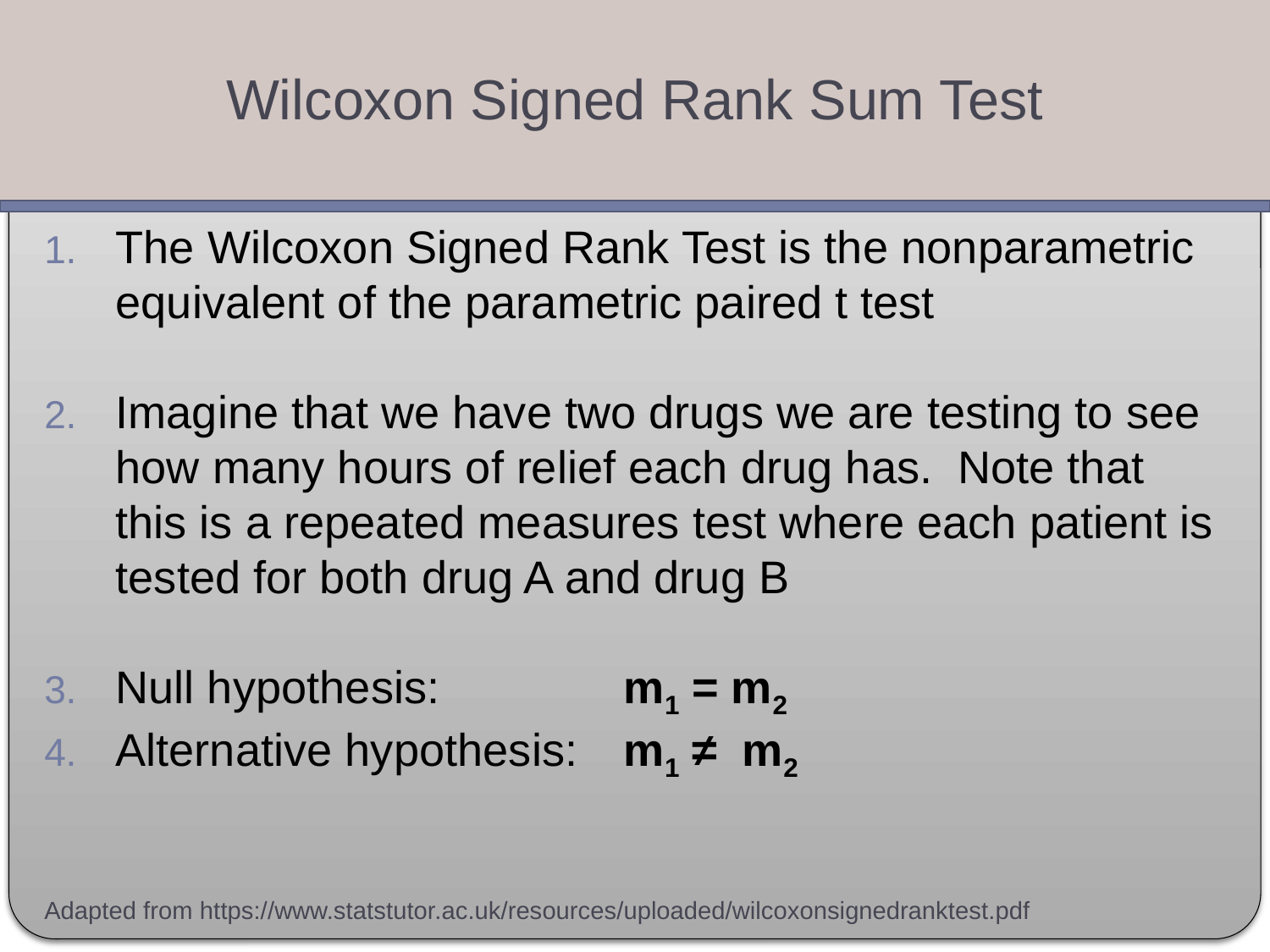

Wilcoxon Signed Rank Sum Test

The Wilcoxon Signed Rank Test is the nonparametric equivalent of the parametric paired t test

Imagine that we have two drugs we are testing to see how many hours of relief each drug has.  Note that this is a repeated measures test where each patient is tested for both drug A and drug B

Null hypothesis:  		m1 = m2
Alternative hypothesis:  	m1 ≠  m2

Adapted from https://www.statstutor.ac.uk/resources/uploaded/wilcoxonsignedranktest.pdf